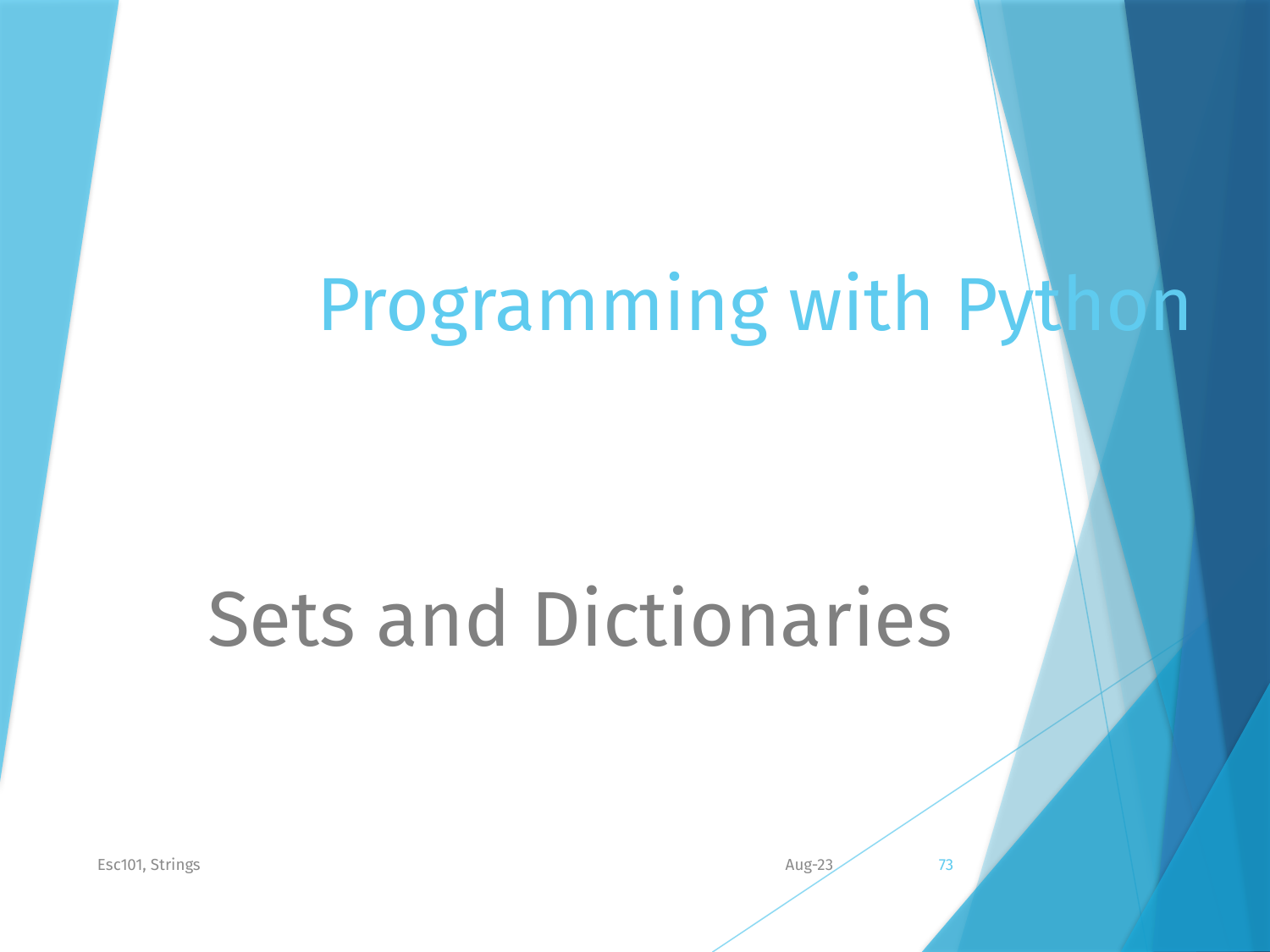

# Programming with Python
Sets and Dictionaries
Esc101, Strings
Aug-23
73